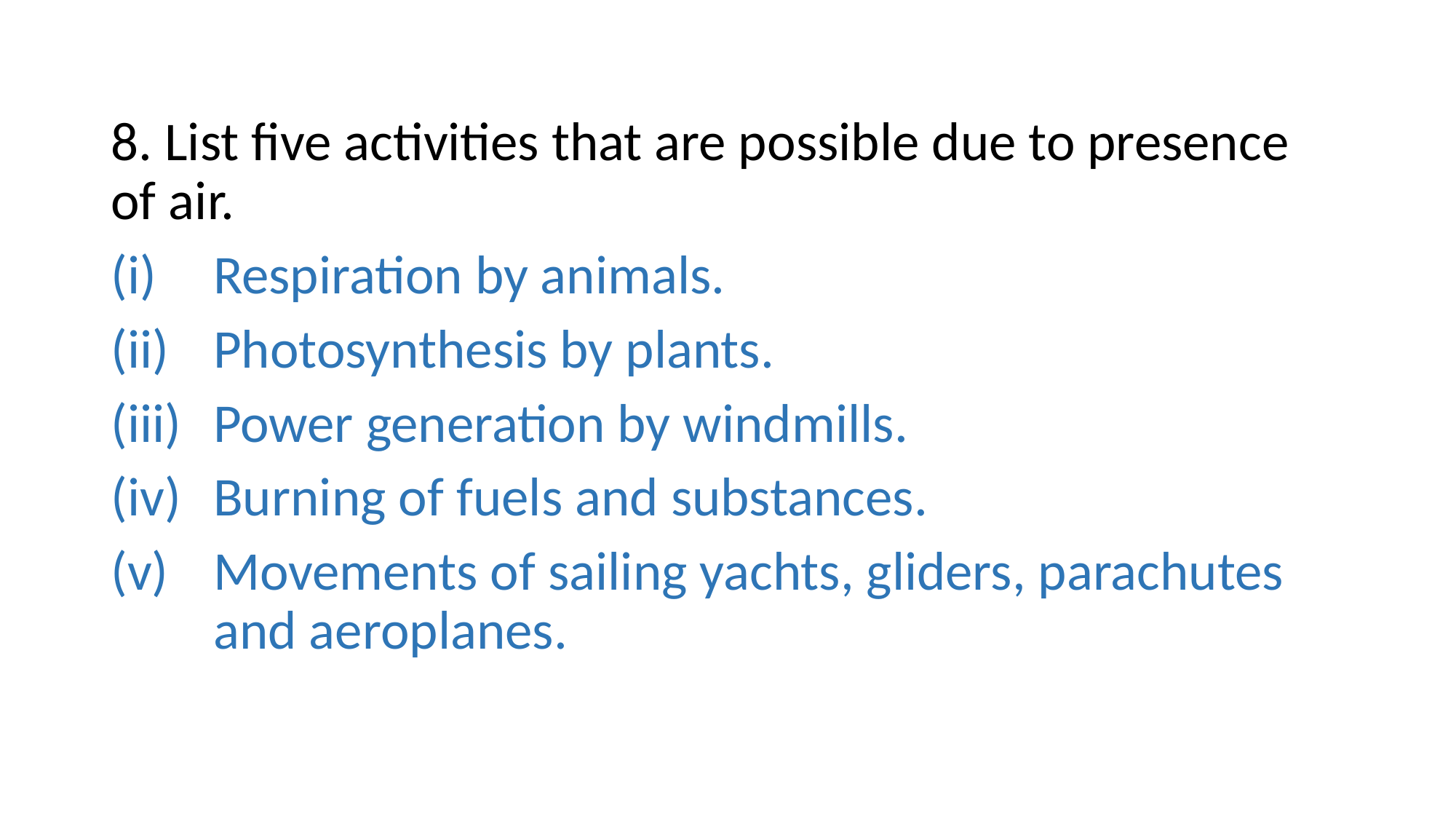

8. List five activities that are possible due to presence of air.
Respiration by animals.
Photosynthesis by plants.
Power generation by windmills.
Burning of fuels and substances.
Movements of sailing yachts, gliders, parachutes and aeroplanes.